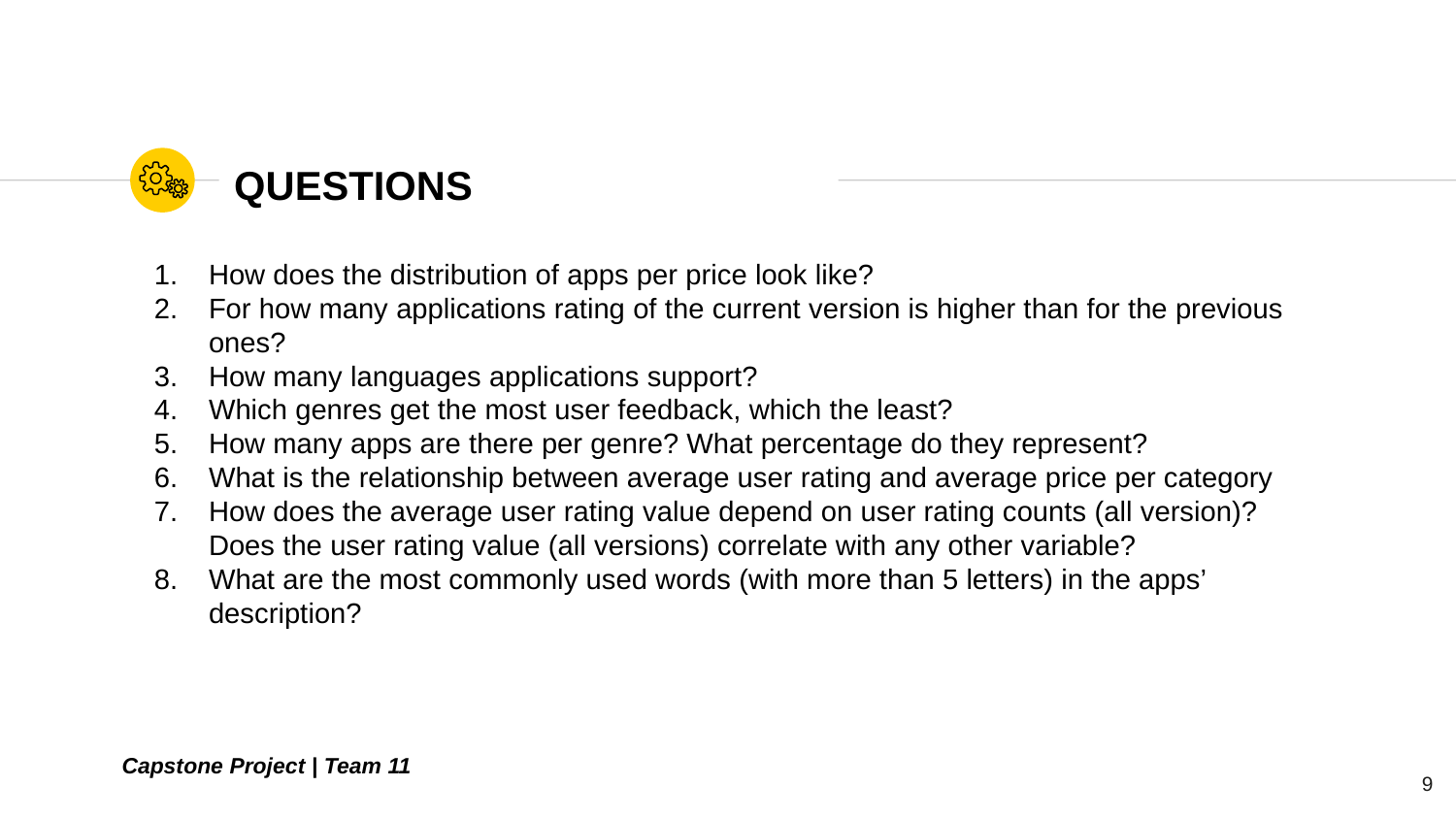

QUESTIONS

How does the distribution of apps per price look like?
For how many applications rating of the current version is higher than for the previous ones?
How many languages applications support?
Which genres get the most user feedback, which the least?
How many apps are there per genre? What percentage do they represent?
What is the relationship between average user rating and average price per category
How does the average user rating value depend on user rating counts (all version)? Does the user rating value (all versions) correlate with any other variable?
What are the most commonly used words (with more than 5 letters) in the apps’ description?

Capstone Project | Team 11

9